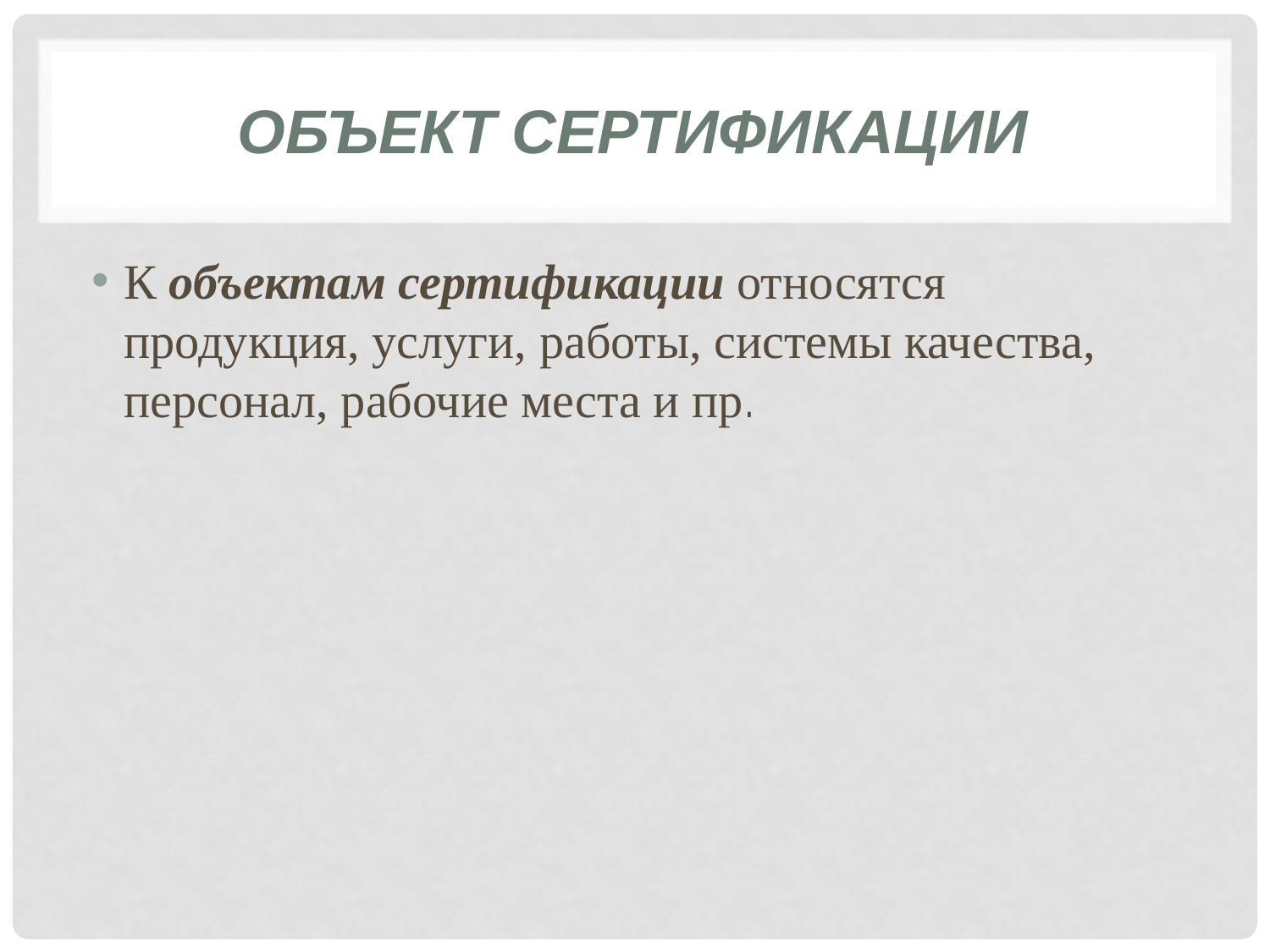

# объект сертификации
К объектам сертификации относятся продукция, услуги, работы, системы качества, персонал, рабочие места и пр.